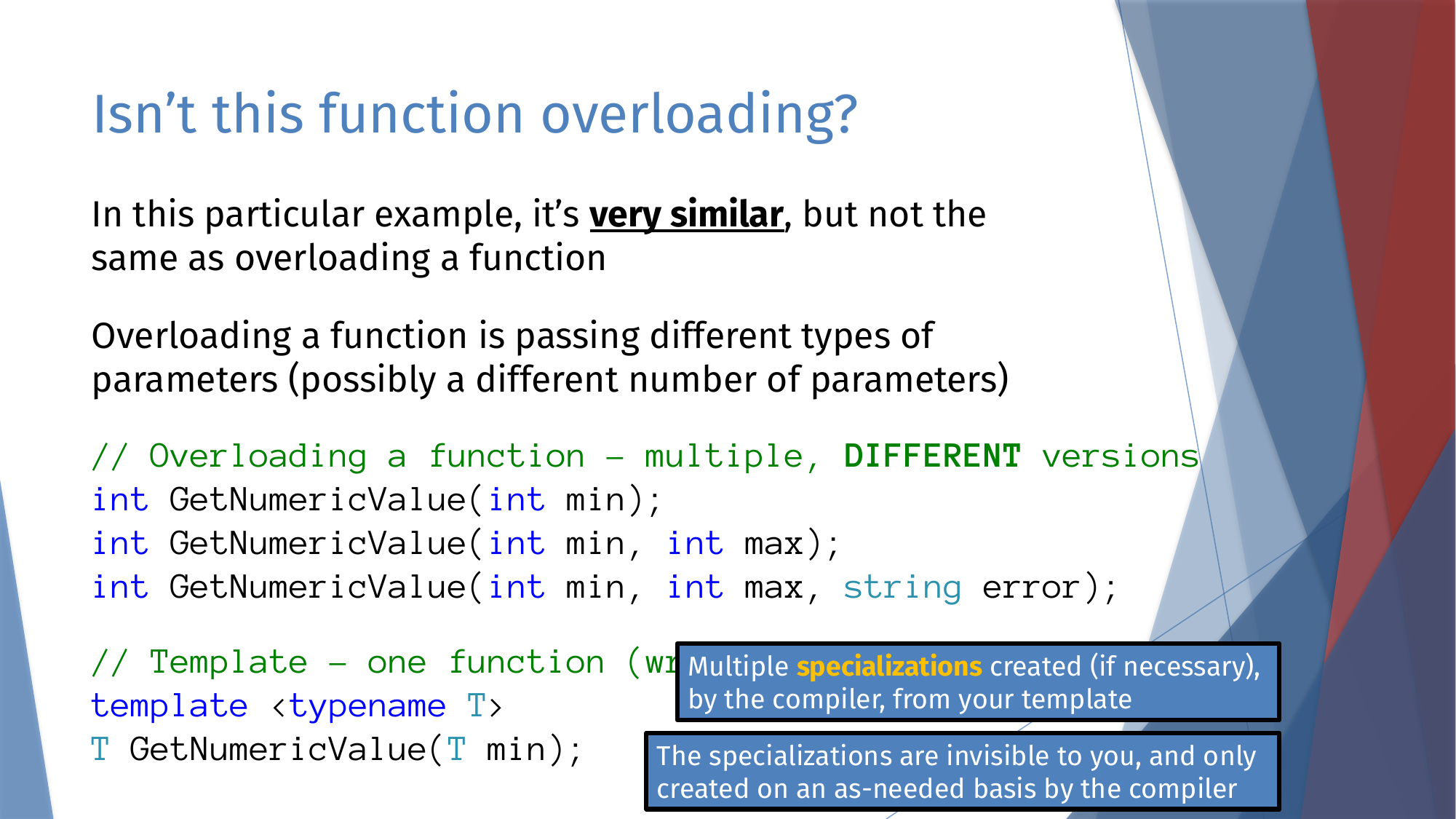

# Isn’t this function overloading?
In this particular example, it’s very similar, but not the same as overloading a function
Overloading a function is passing different types of parameters (possibly a different number of parameters)
// Overloading a function – multiple, DIFFERENT versions
int GetNumericValue(int min);
int GetNumericValue(int min, int max);
int GetNumericValue(int min, int max, string error);
// Template – one function (written by you)
template <typename T>
T GetNumericValue(T min);
Multiple specializations created (if necessary), by the compiler, from your template
The specializations are invisible to you, and only created on an as-needed basis by the compiler